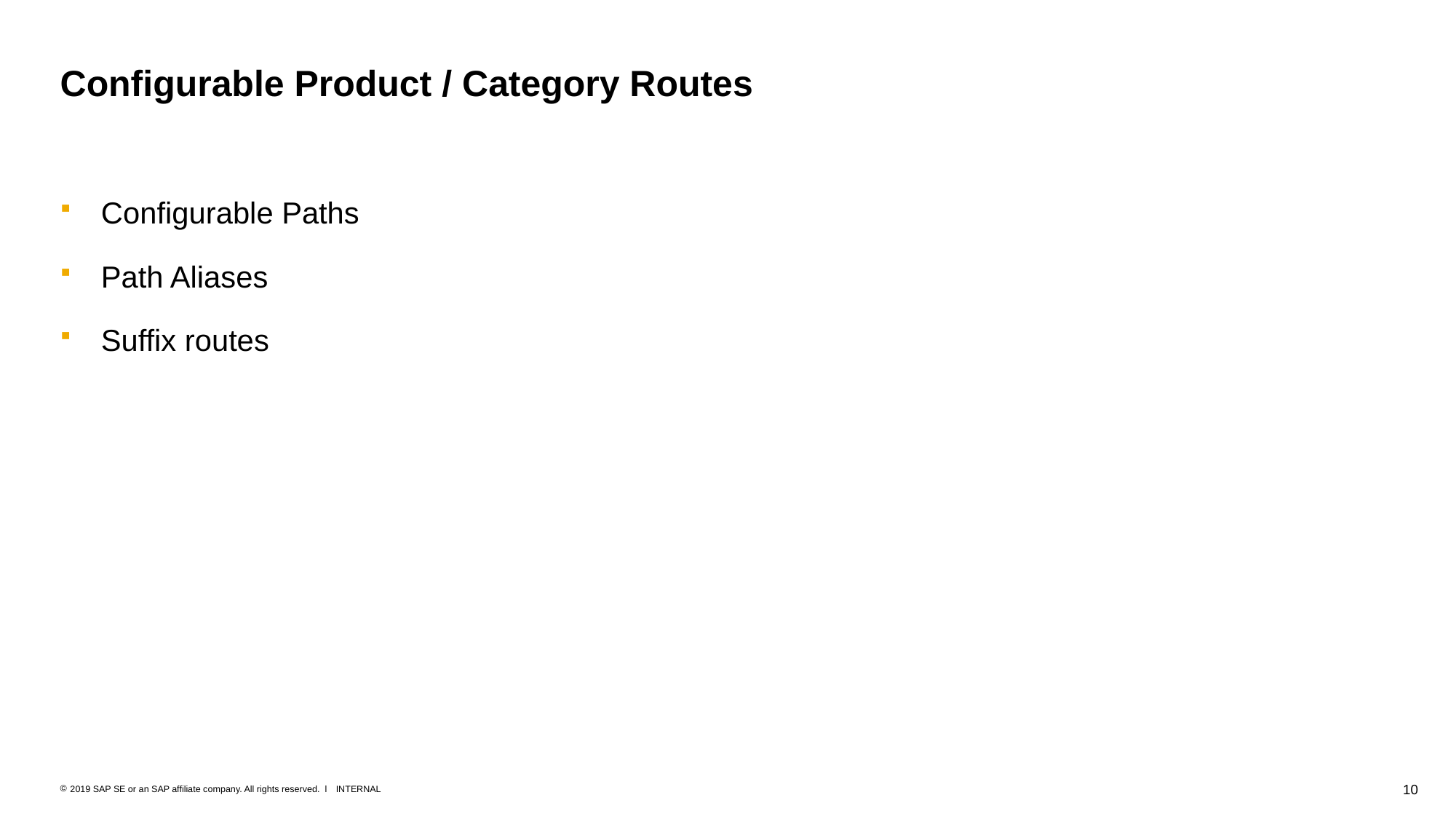

# Configurable Product / Category Routes
Configurable Paths
Path Aliases
Suffix routes